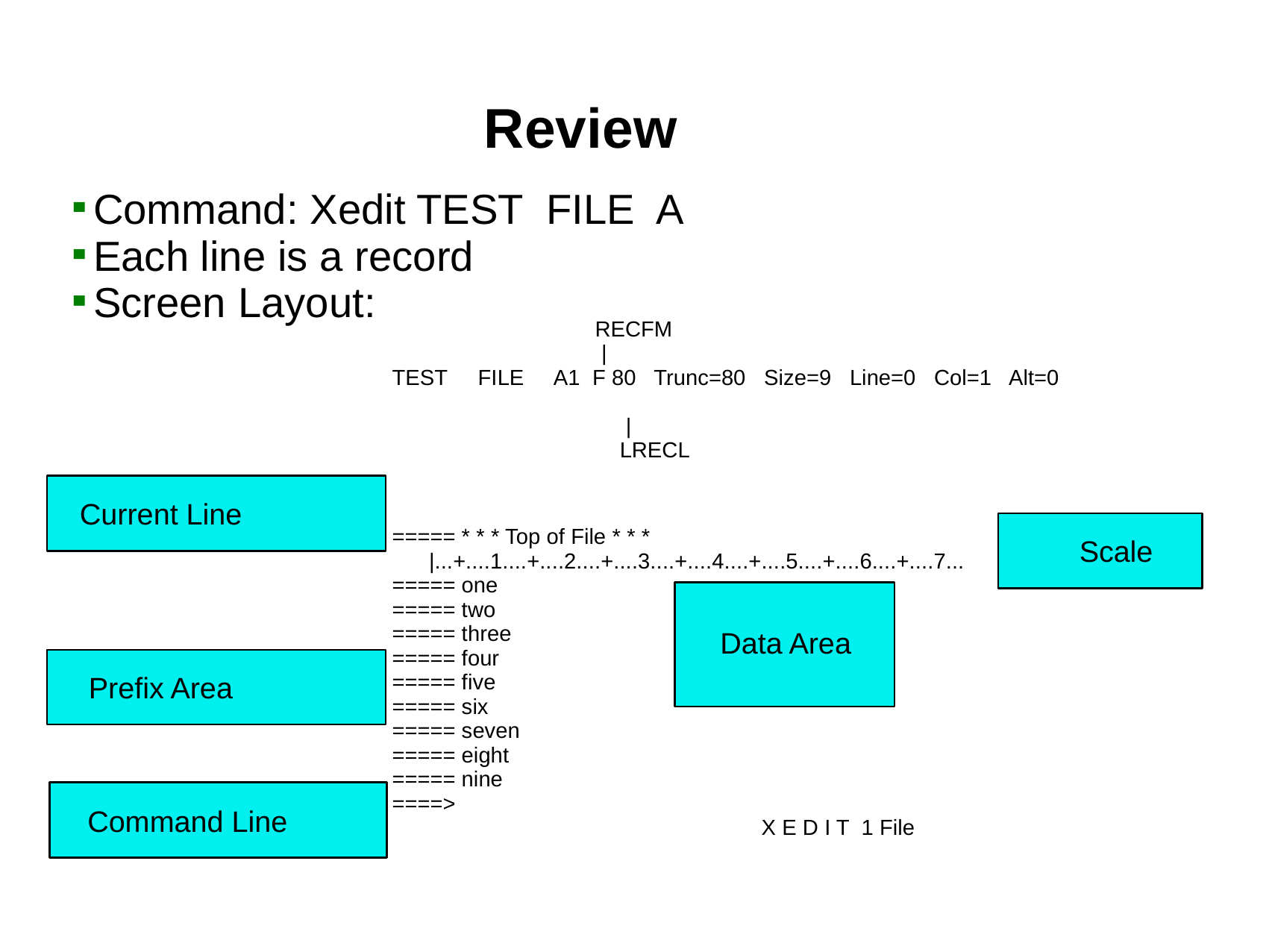

Review
Command: Xedit TEST  FILE  A
Each line is a record
Screen Layout:
                                 RECFM
                                  |
TEST     FILE     A1  F 80   Trunc=80   Size=9   Line=0   Col=1   Alt=0
                                      |
                                     LRECL

===== * * * Top of File * * *
      |...+....1....+....2....+....3....+....4....+....5....+....6....+....7...
===== one
===== two
===== three
===== four
===== five
===== six
===== seven
===== eight
===== nine
====>
                                                            X E D I T  1 File

Current Line

Scale

Data Area

Prefix Area

Command Line